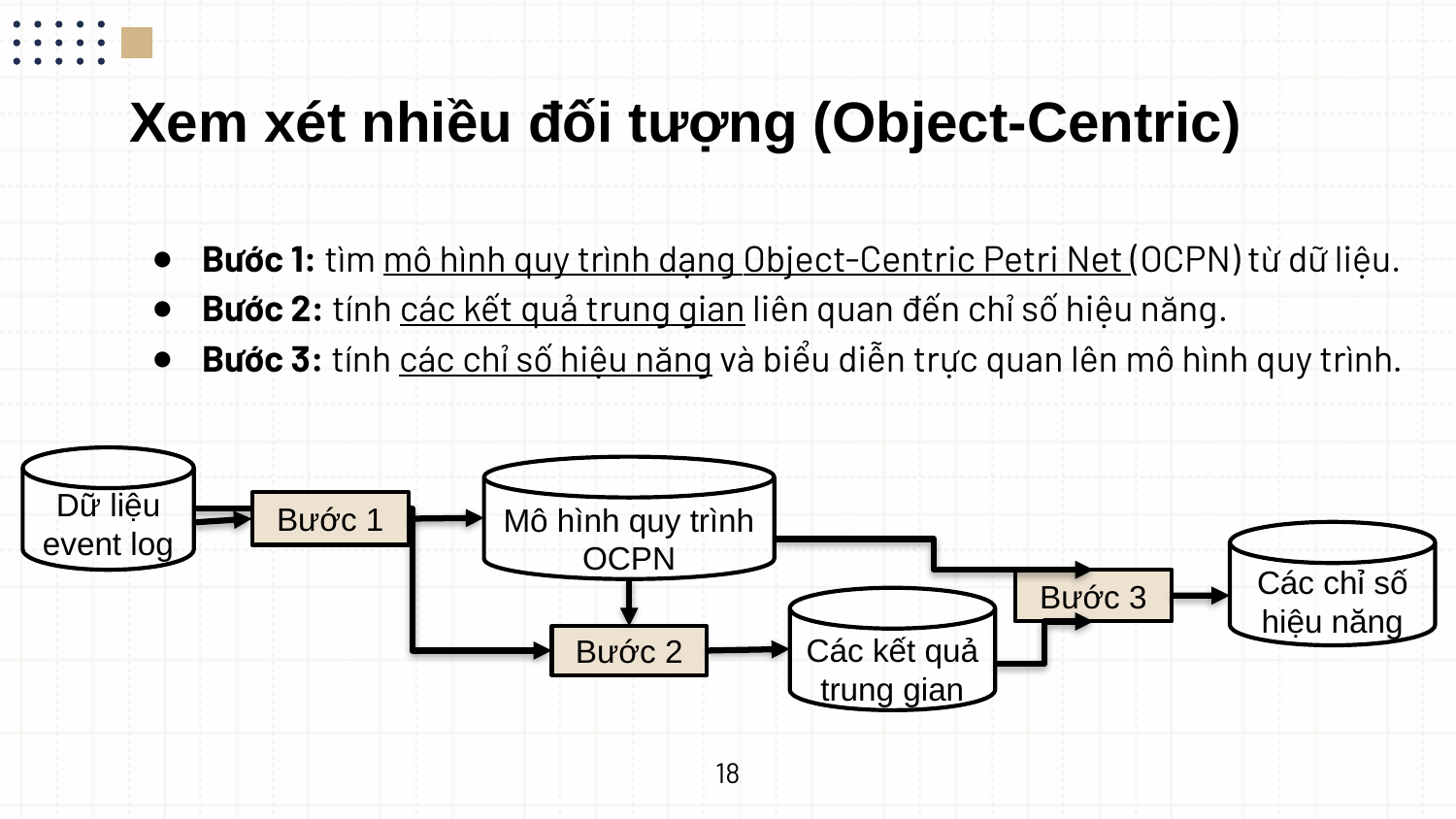

Xem xét nhiều đối tượng (Object-Centric)
Bước 1: tìm mô hình quy trình dạng Object-Centric Petri Net (OCPN) từ dữ liệu.
Bước 2: tính các kết quả trung gian liên quan đến chỉ số hiệu năng.
Bước 3: tính các chỉ số hiệu năng và biểu diễn trực quan lên mô hình quy trình.

Dữ liệu event log

Mô hình quy trình
OCPN
Bước 1

Các chỉ số hiệu năng
Bước 3

Các kết quả trung gian
Bước 2
18